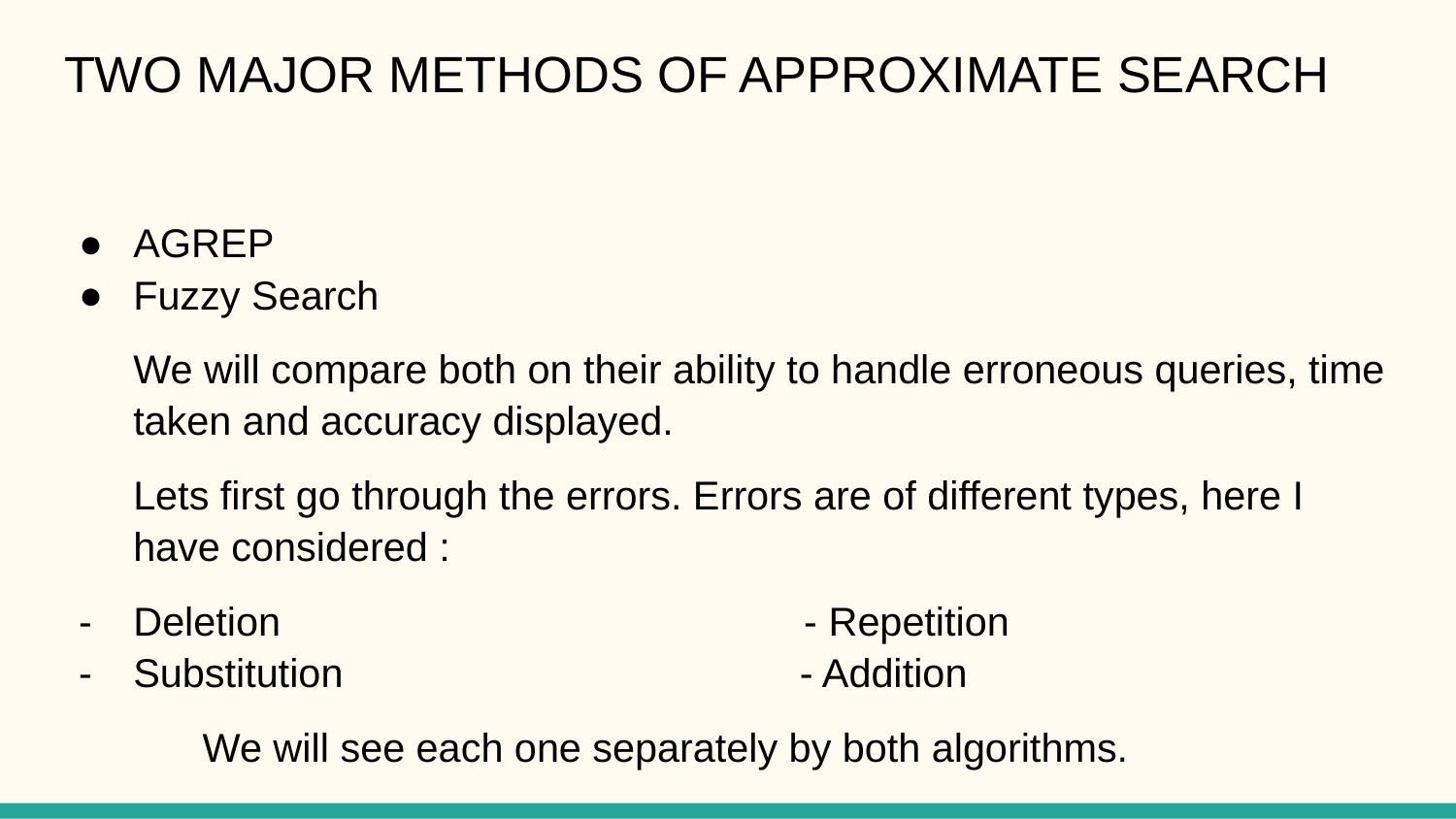

# TWO MAJOR METHODS OF APPROXIMATE SEARCH
AGREP
Fuzzy Search
We will compare both on their ability to handle erroneous queries, time taken and accuracy displayed.
Lets first go through the errors. Errors are of different types, here I have considered :
Deletion                                               - Repetition
Substitution                                         - Addition
We will see each one separately by both algorithms.